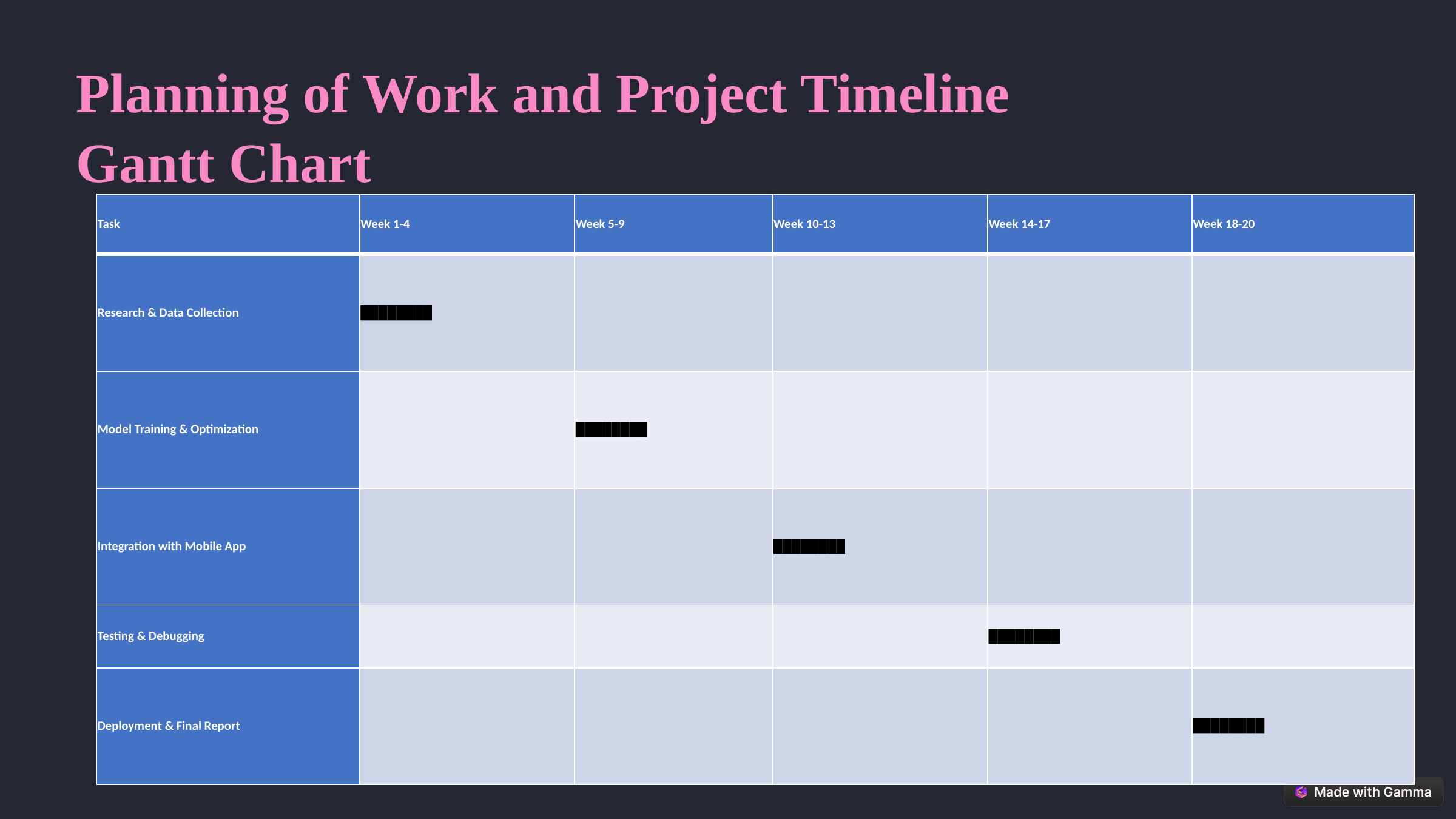

Planning of Work and Project Timeline
Gantt Chart
| Task | Week 1-4 | Week 5-9 | Week 10-13 | Week 14-17 | Week 18-20 |
| --- | --- | --- | --- | --- | --- |
| Research & Data Collection | ████████ |  |  |  |  |
| Model Training & Optimization |  | ████████ |  |  |  |
| Integration with Mobile App |  |  | ████████ |  |  |
| Testing & Debugging |  |  |  | ████████ |  |
| Deployment & Final Report |  |  |  |  | ████████ |